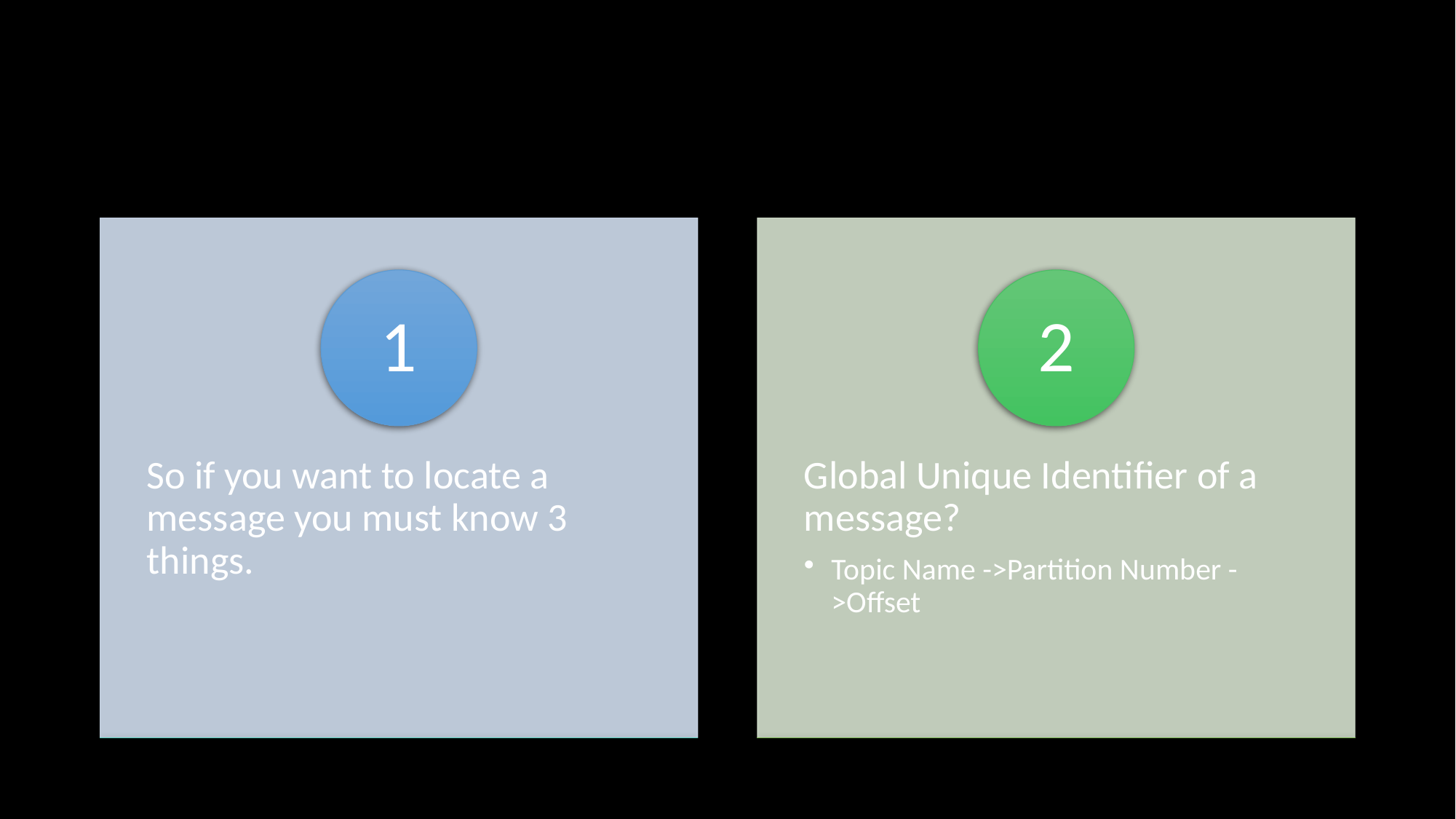

#
So if you want to locate a message you must know 3 things.
1
Global Unique Identifier of a message?
Topic Name ->Partition Number ->Offset
2